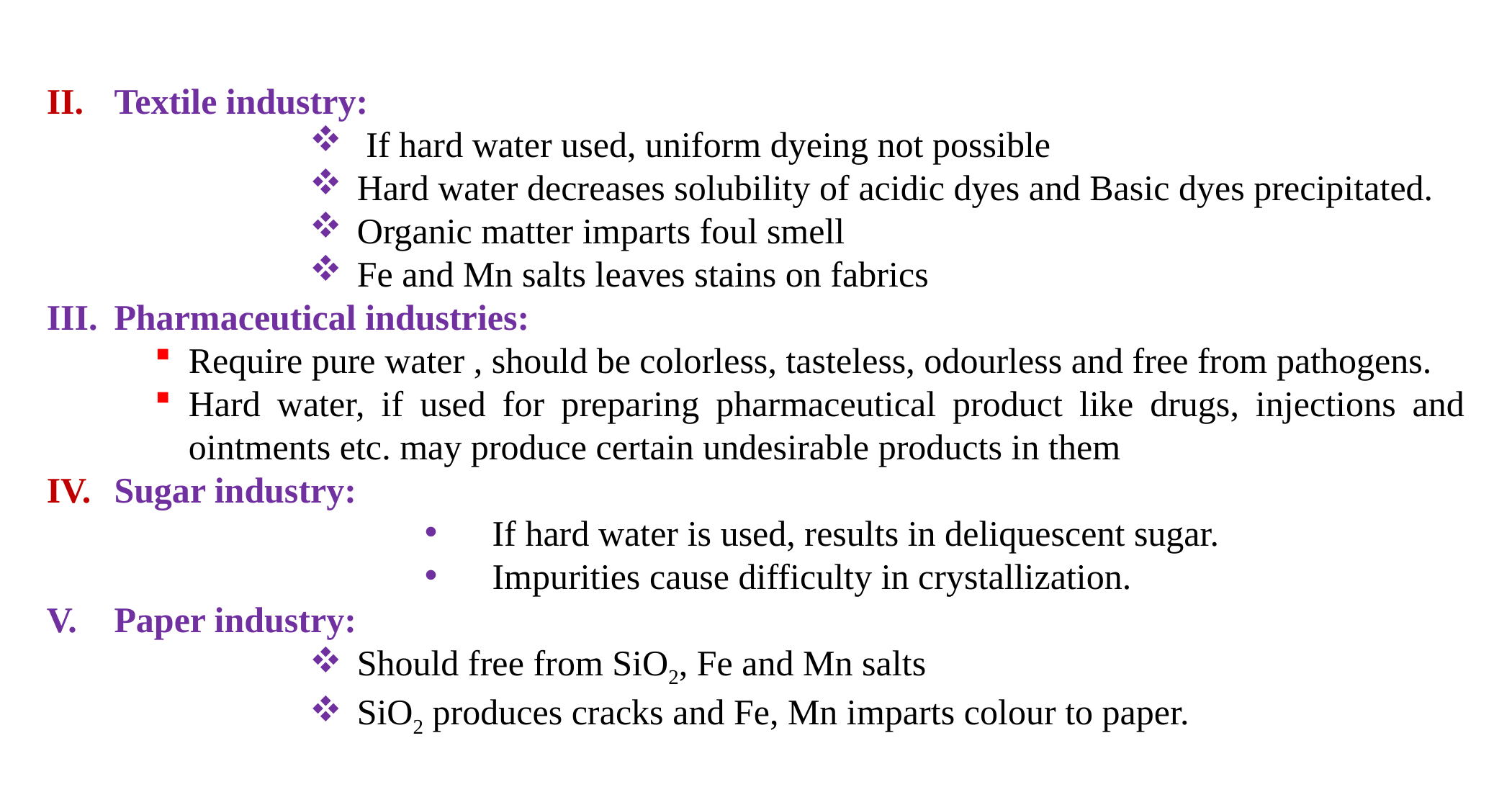

Textile industry:
 If hard water used, uniform dyeing not possible
Hard water decreases solubility of acidic dyes and Basic dyes precipitated.
Organic matter imparts foul smell
Fe and Mn salts leaves stains on fabrics
Pharmaceutical industries:
Require pure water , should be colorless, tasteless, odourless and free from pathogens.
Hard water, if used for preparing pharmaceutical product like drugs, injections and ointments etc. may produce certain undesirable products in them
Sugar industry:
If hard water is used, results in deliquescent sugar.
Impurities cause difficulty in crystallization.
Paper industry:
Should free from SiO2, Fe and Mn salts
SiO2 produces cracks and Fe, Mn imparts colour to paper.